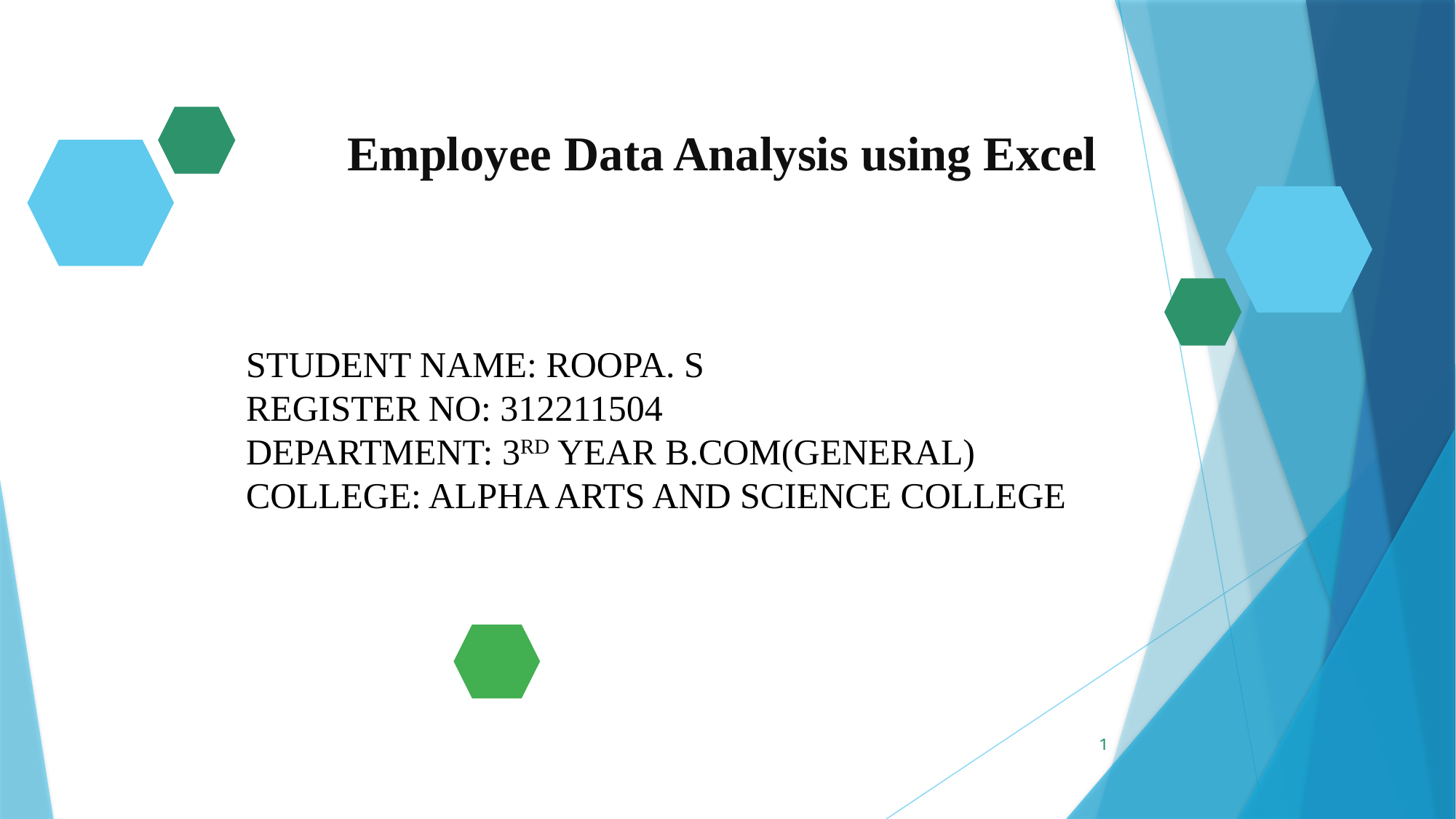

# Employee Data Analysis using Excel

STUDENT NAME: ROOPA. S
REGISTER NO: 312211504
DEPARTMENT: 3RD YEAR B.COM(GENERAL)
COLLEGE: ALPHA ARTS AND SCIENCE COLLEGE

1